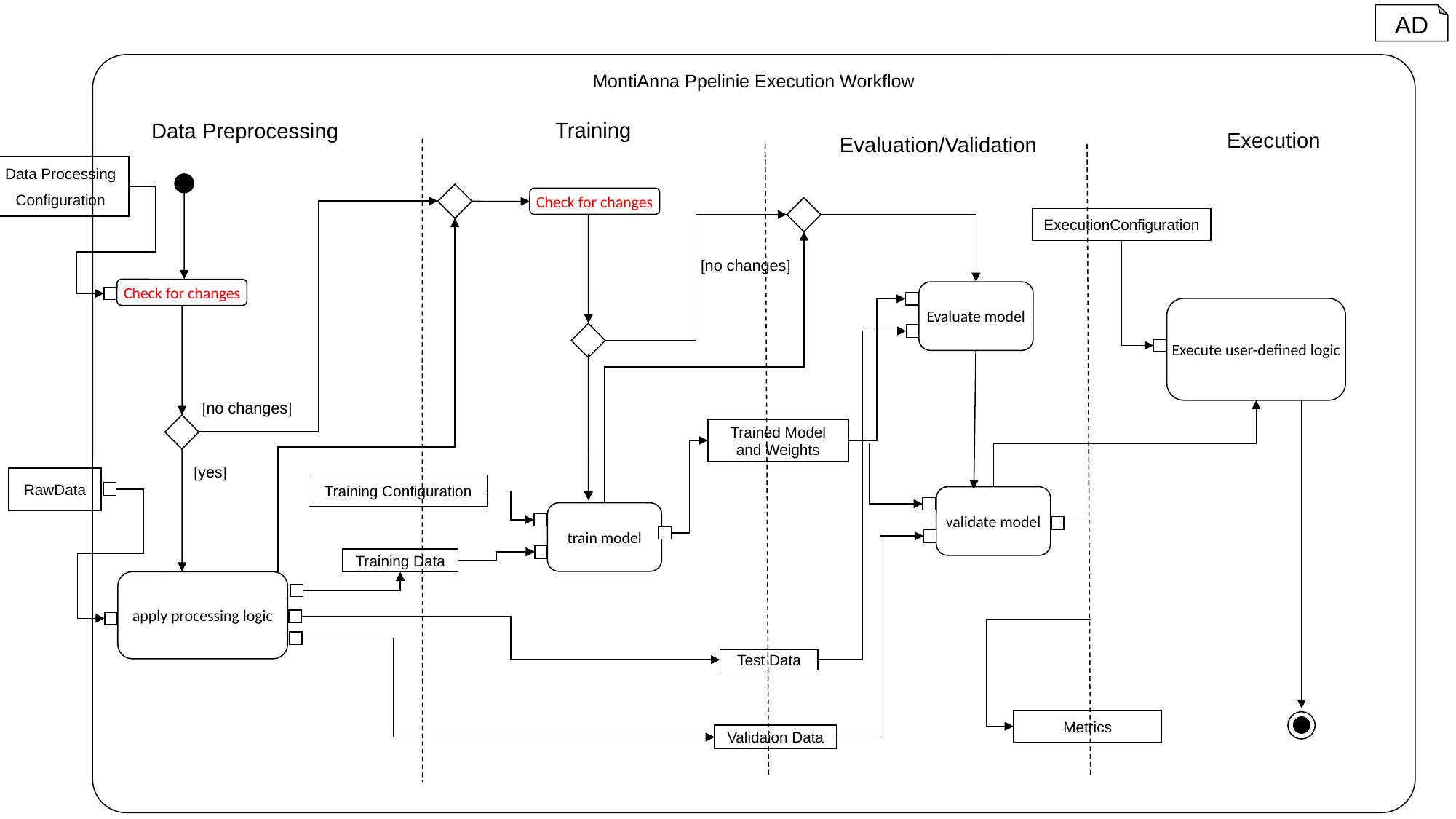

AD
MontiAnna Ppelinie Execution Workflow
Training
Data Preprocessing
Execution
Evaluation/Validation

Data Processing
Configuration

Check for changes

ExecutionConfiguration

[no changes]

Check for changes
Evaluate model

Execute user-defined logic

[no changes]

Trained Model and Weights

[yes]
RawData
Training Configuration

validate model

train model

Training Data

apply processing logic

Test Data

Metrics
Validaion Data